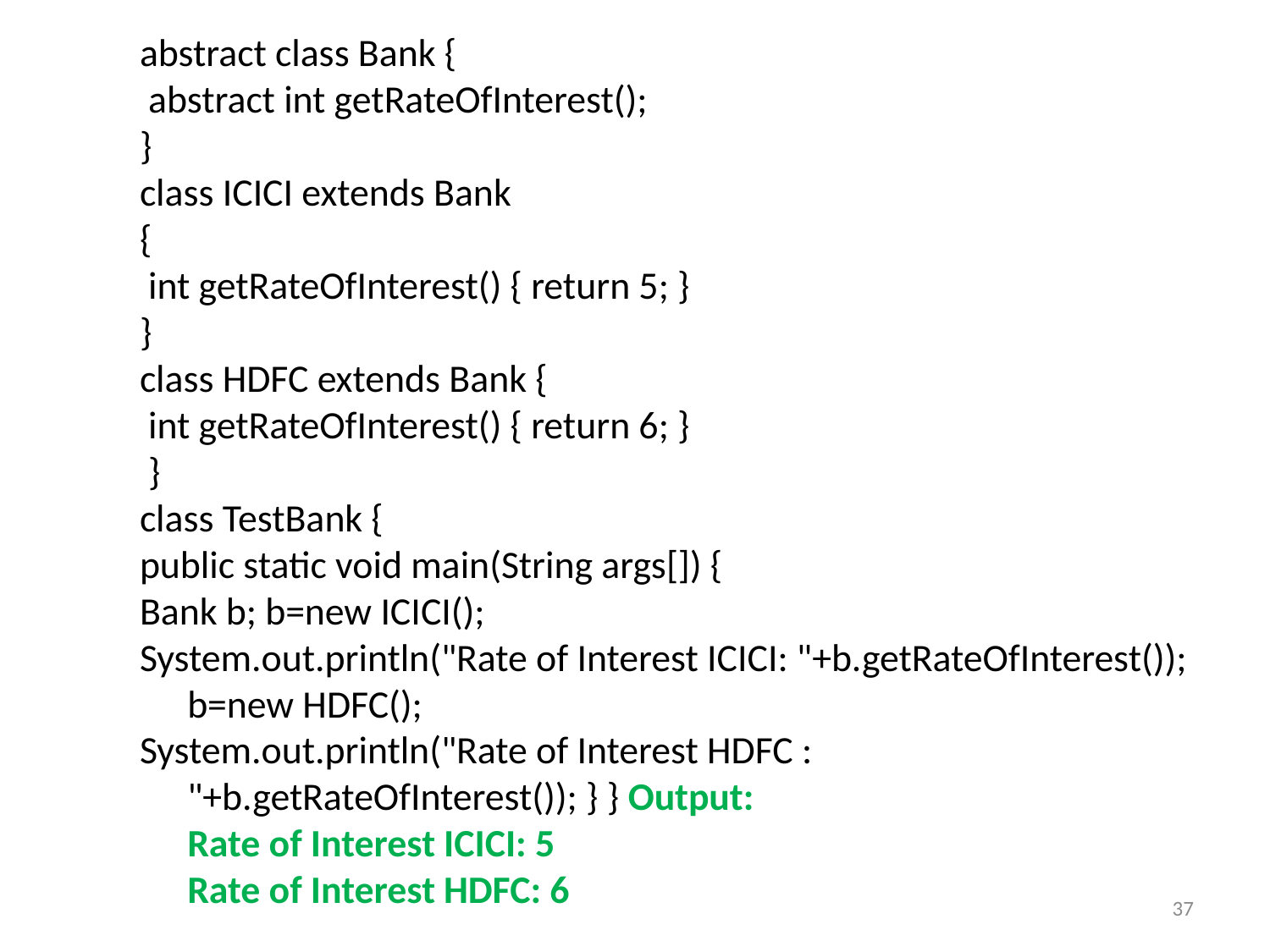

abstract class Bank {
 abstract int getRateOfInterest();
}
class ICICI extends Bank
{
 int getRateOfInterest() { return 5; }
}
class HDFC extends Bank {
 int getRateOfInterest() { return 6; }
 }
class TestBank {
public static void main(String args[]) {
Bank b; b=new ICICI();
System.out.println("Rate of Interest ICICI: "+b.getRateOfInterest()); b=new HDFC();
System.out.println("Rate of Interest HDFC : "+b.getRateOfInterest()); } } Output:
Rate of Interest ICICI: 5
Rate of Interest HDFC: 6

37